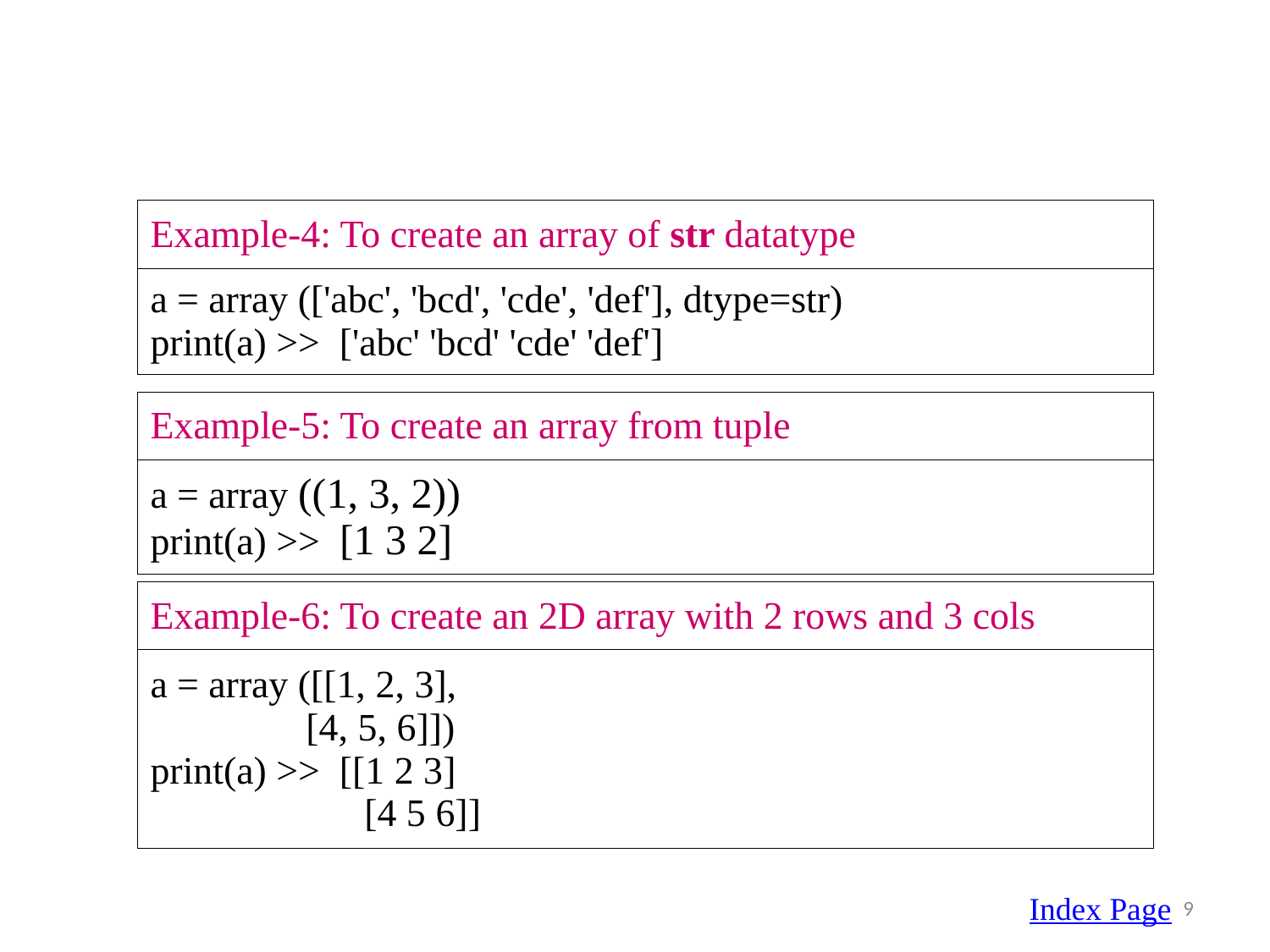

| Example-4: To create an array of str datatype |
| --- |
| a = array (['abc', 'bcd', 'cde', 'def'], dtype=str) print(a) >> ['abc' 'bcd' 'cde' 'def'] |
| Example-5: To create an array from tuple |
| --- |
| a = array ((1, 3, 2)) print(a) >> [1 3 2] |

| Example-6: To create an 2D array with 2 rows and 3 cols |
| --- |
| a = array ([[1, 2, 3], [4, 5, 6]]) print(a) >> [[1 2 3] [4 5 6]] |
Index Page
9